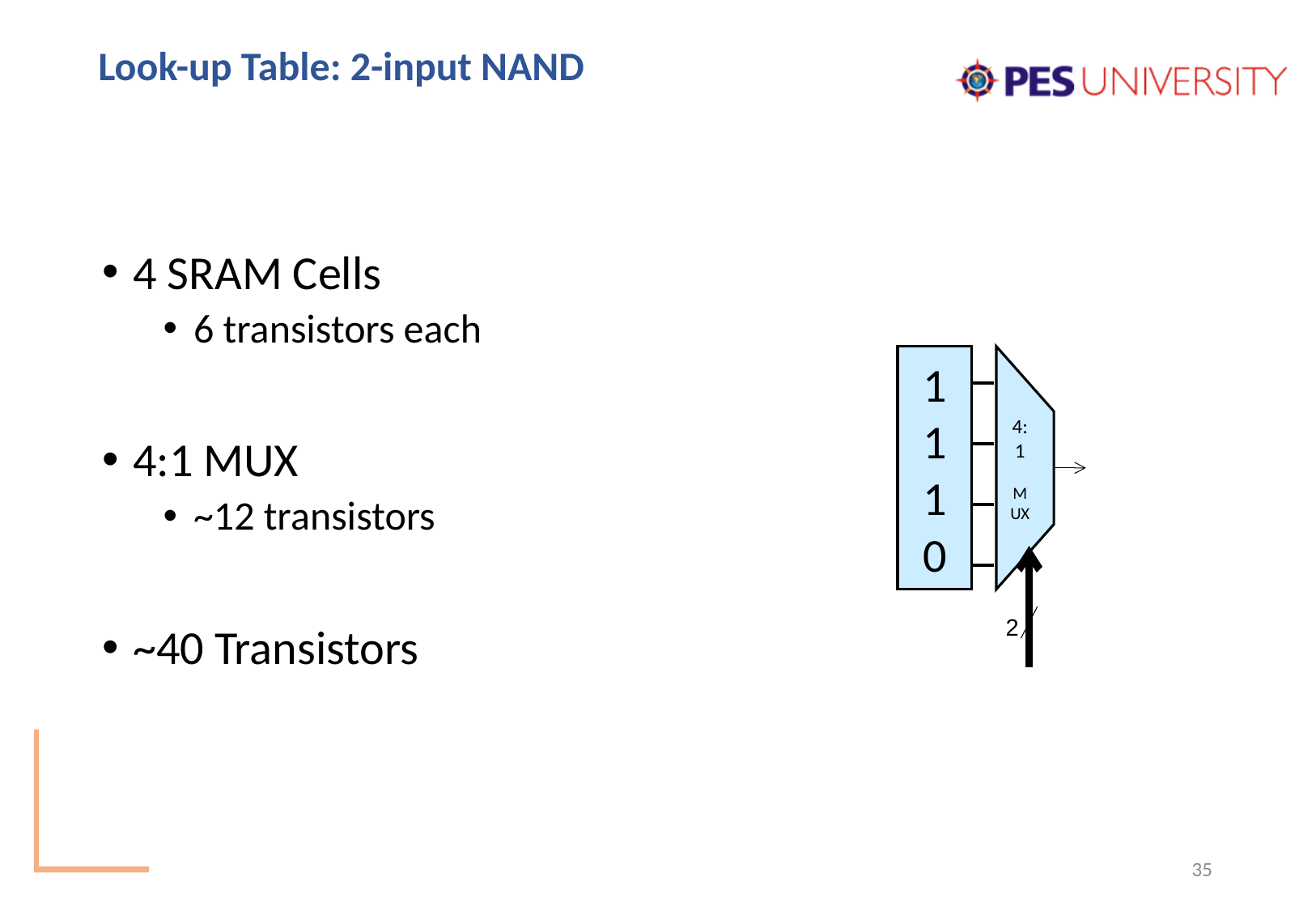

Look-up Table: 2-input NAND

4 SRAM Cells
6 transistors each

4:1 MUX
~12 transistors

~40 Transistors

1
1
1
0
4:1
 MUX
2
35